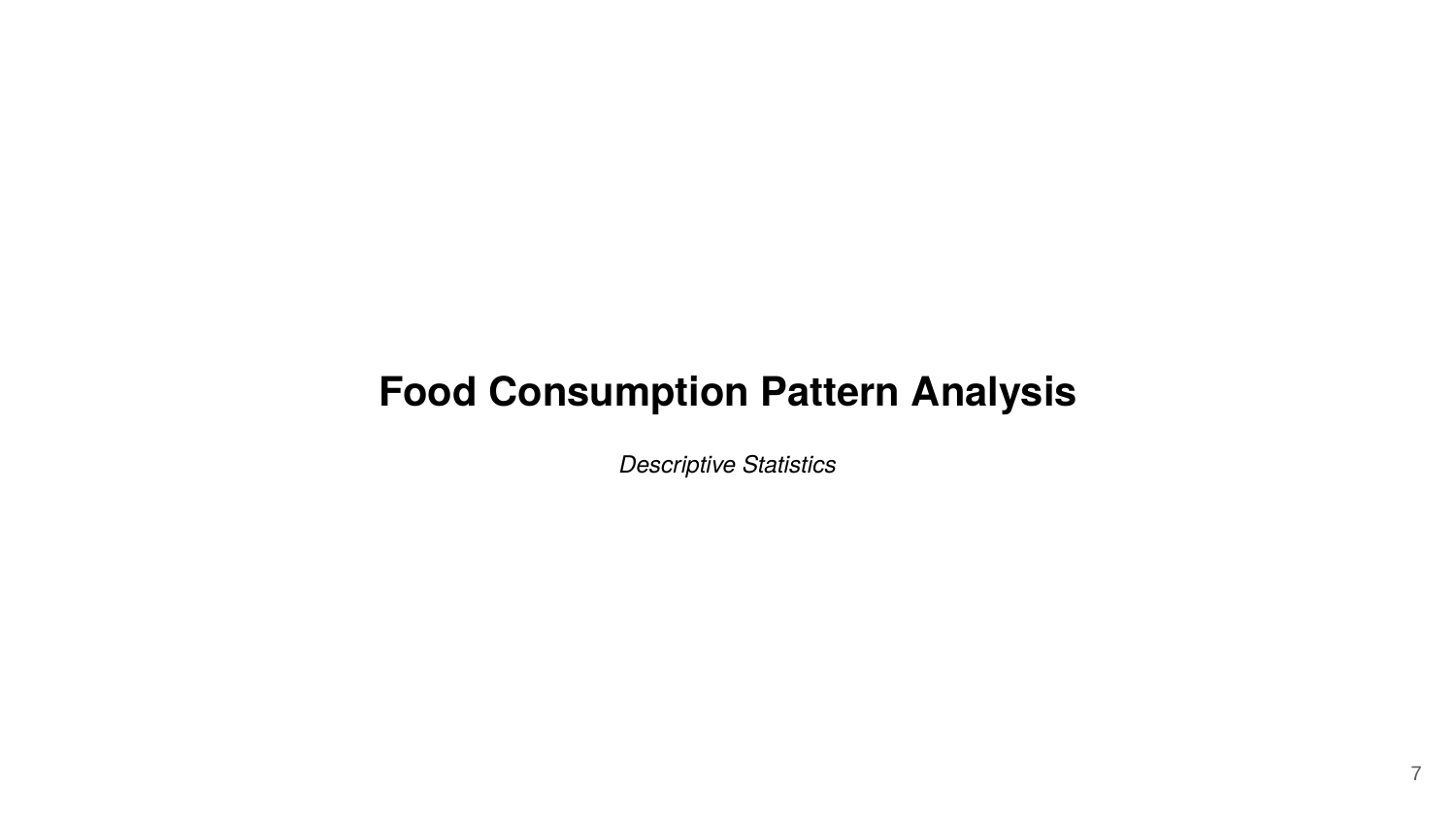

# Food Consumption Pattern Analysis
Descriptive Statistics
7